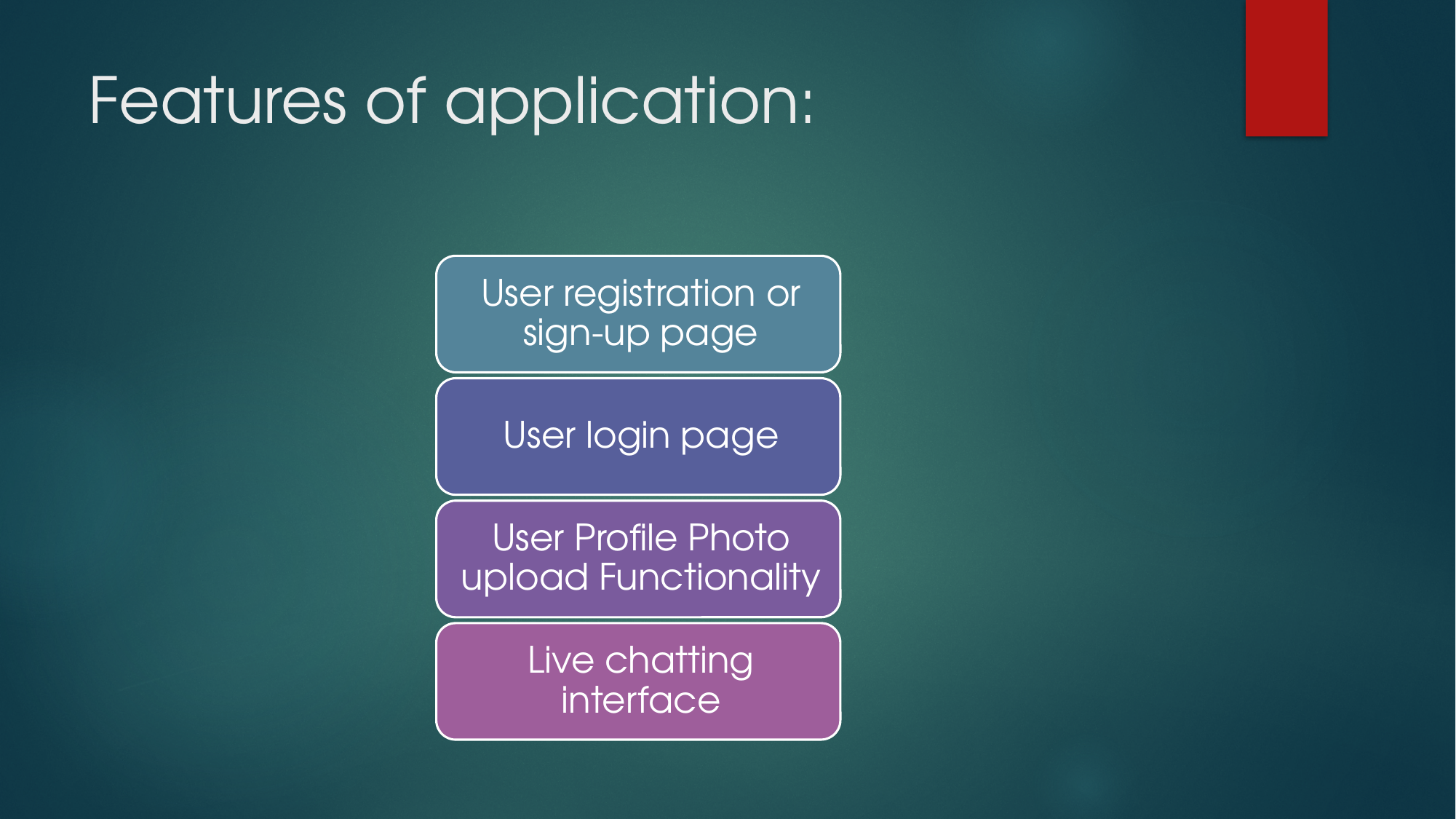

# Features of application:
User registration or sign-up page
User login page
User Profile Photo upload Functionality
Live chatting interface